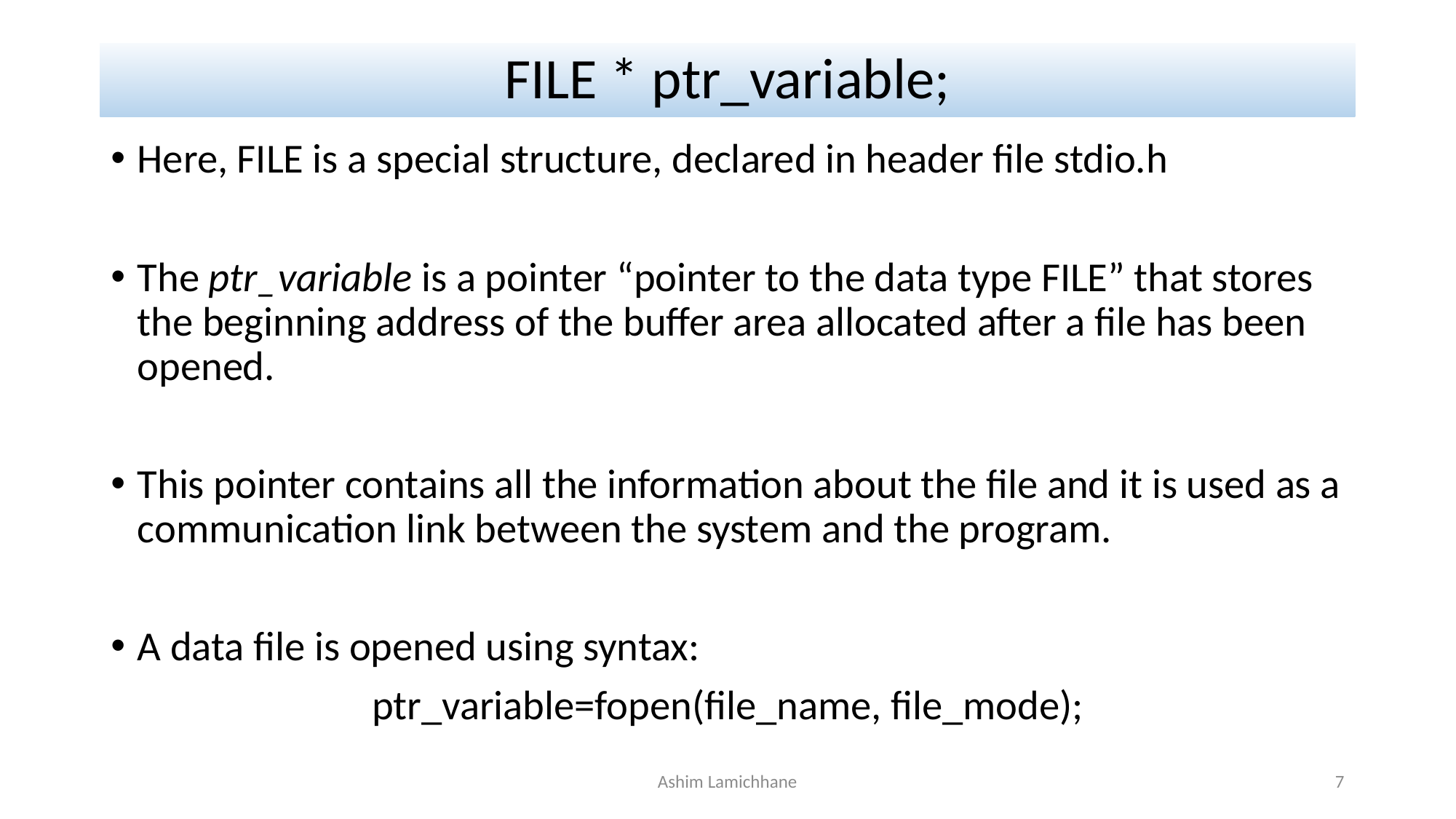

# FILE * ptr_variable;
Here, FILE is a special structure, declared in header file stdio.h

The ptr_variable is a pointer “pointer to the data type FILE” that stores the beginning address of the buffer area allocated after a file has been opened.

This pointer contains all the information about the file and it is used as a communication link between the system and the program.

A data file is opened using syntax:
ptr_variable=fopen(file_name, file_mode);
Ashim Lamichhane
7